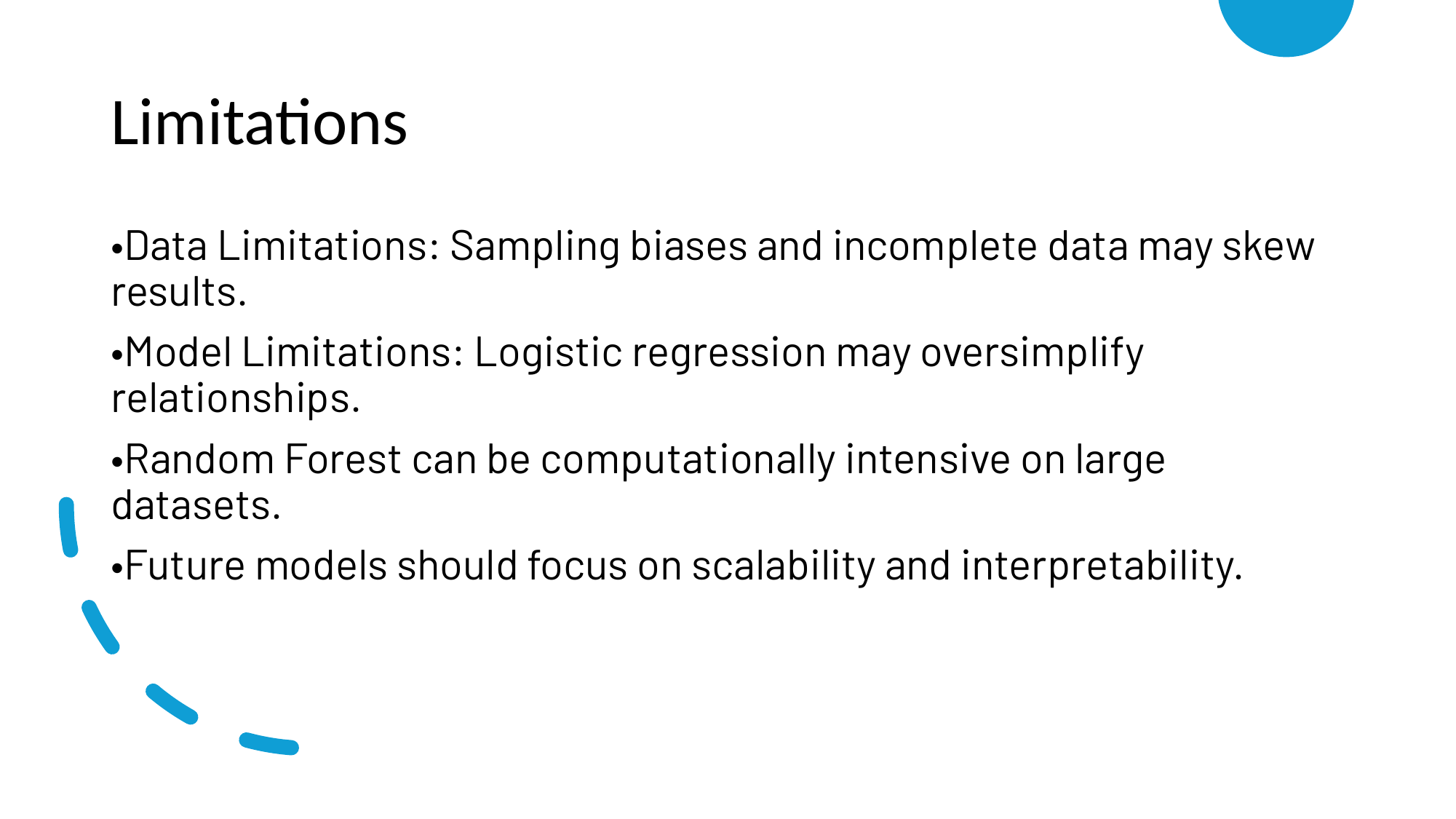

# Limitations
•Data Limitations: Sampling biases and incomplete data may skew results.
•Model Limitations: Logistic regression may oversimplify relationships.
•Random Forest can be computationally intensive on large datasets.
•Future models should focus on scalability and interpretability.